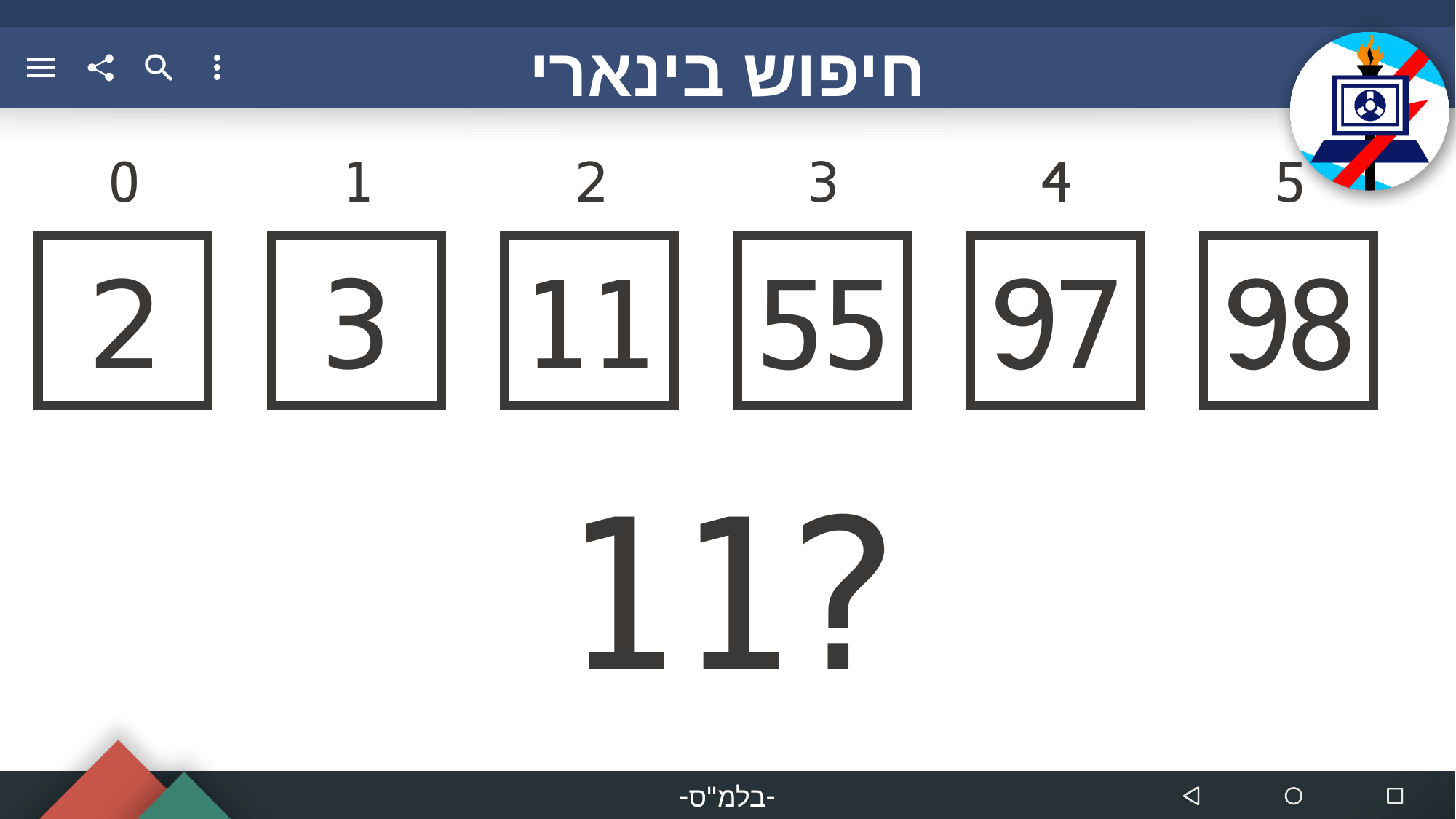

חיפוש בינארי
0
1
2
3
4
5
98
97
11
55
3
2
11?